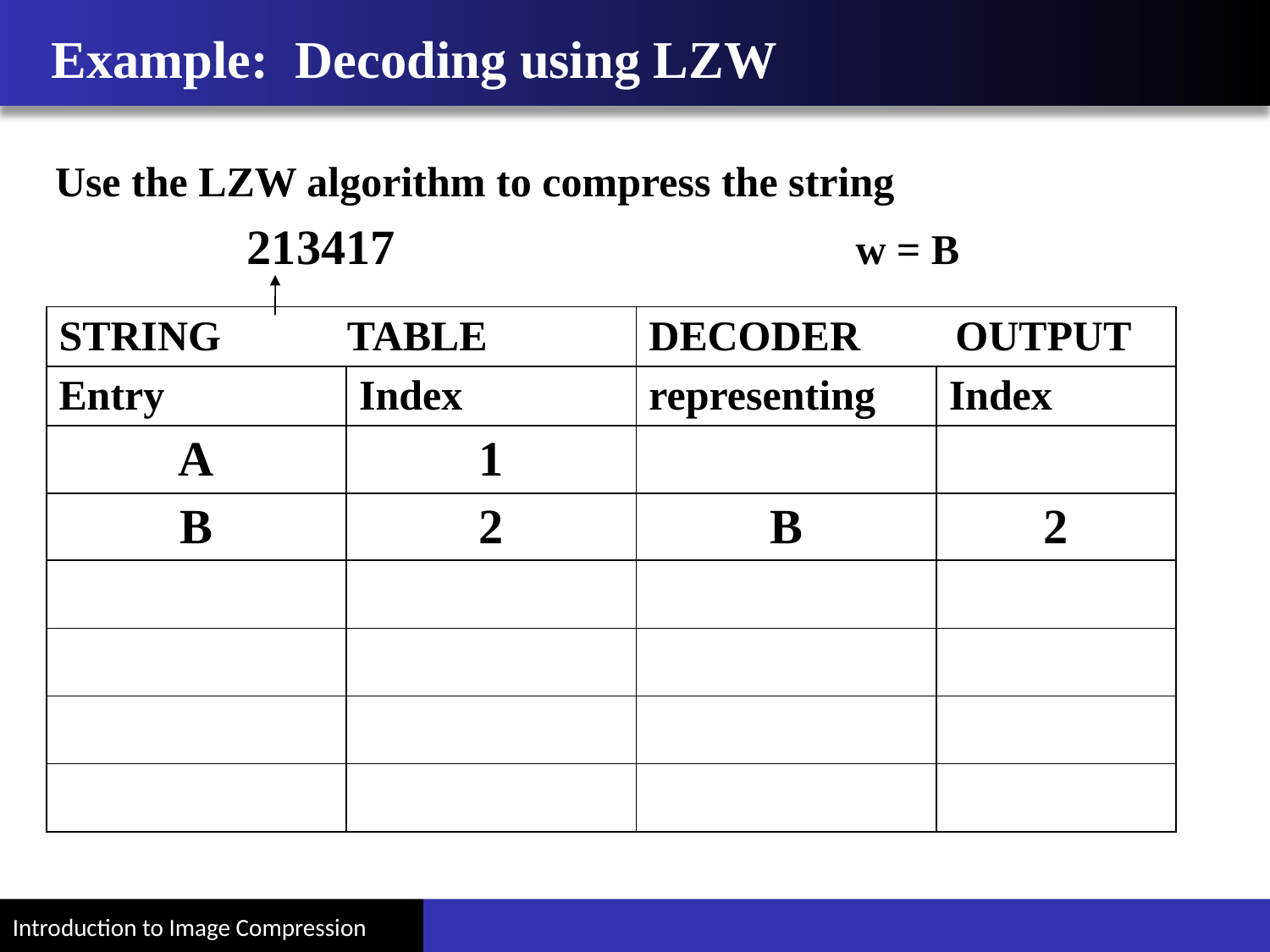

# Example:  Decoding using LZW
Use the LZW algorithm to compress the string
213417                                           w = B

| STRING TABLE |  | DECODER OUTPUT |  |
| --- | --- | --- | --- |
| Entry | Index | representing | Index |
| A | 1 |  |  |
| B | 2 | B | 2 |
|  |  |  |  |
|  |  |  |  |
|  |  |  |  |
|  |  |  |  |